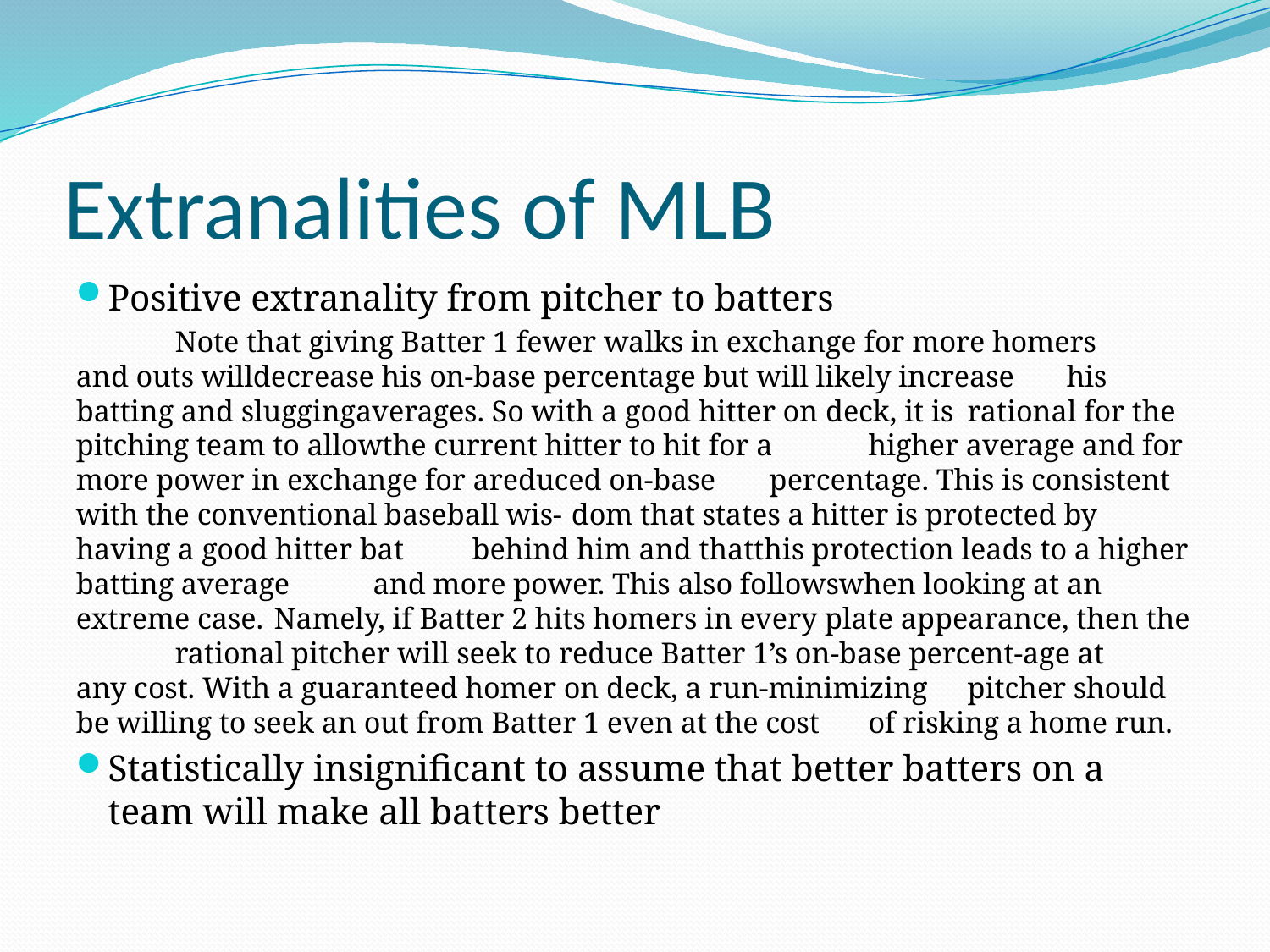

# Extranalities of MLB
Positive extranality from pitcher to batters
	Note that giving Batter 1 fewer walks in exchange for more homers 	and outs willdecrease his on-base percentage but will likely increase 	his batting and sluggingaverages. So with a good hitter on deck, it is 	rational for the pitching team to allowthe current hitter to hit for a 	higher average and for more power in exchange for areduced on-base 	percentage. This is consistent with the conventional baseball wis-	dom that states a hitter is protected by having a good hitter bat 	behind him and thatthis protection leads to a higher batting average 	and more power. This also followswhen looking at an extreme case. 	Namely, if Batter 2 hits homers in every plate appearance, then the 	rational pitcher will seek to reduce Batter 1’s on-base percent-age at 	any cost. With a guaranteed homer on deck, a run-minimizing 	pitcher should be willing to seek an out from Batter 1 even at the cost 	of risking a home run.
Statistically insignificant to assume that better batters on a team will make all batters better